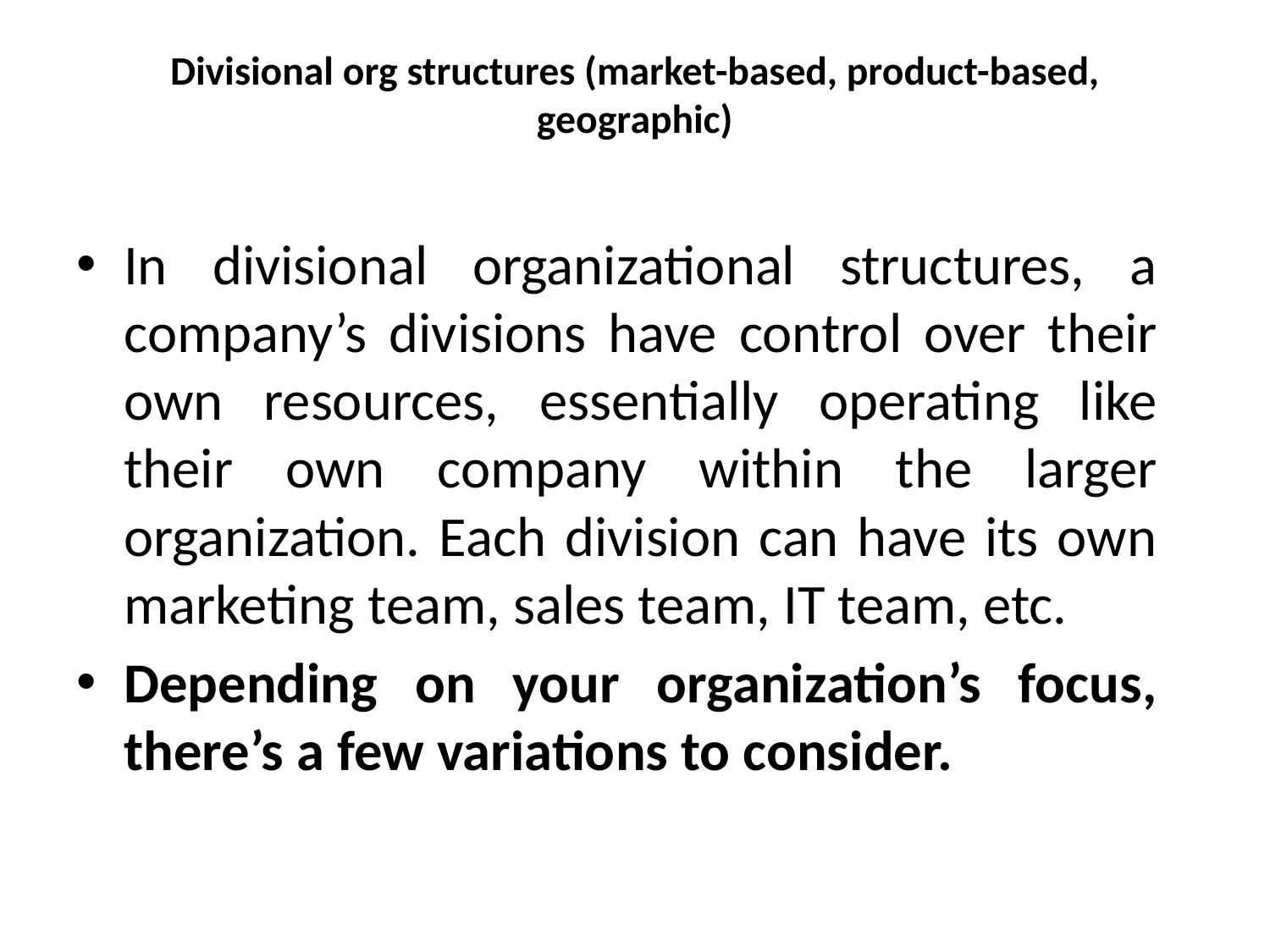

# Divisional org structures (market-based, product-based, geographic)
In divisional organizational structures, a company’s divisions have control over their own resources, essentially operating like their own company within the larger organization. Each division can have its own marketing team, sales team, IT team, etc.
Depending on your organization’s focus, there’s a few variations to consider.